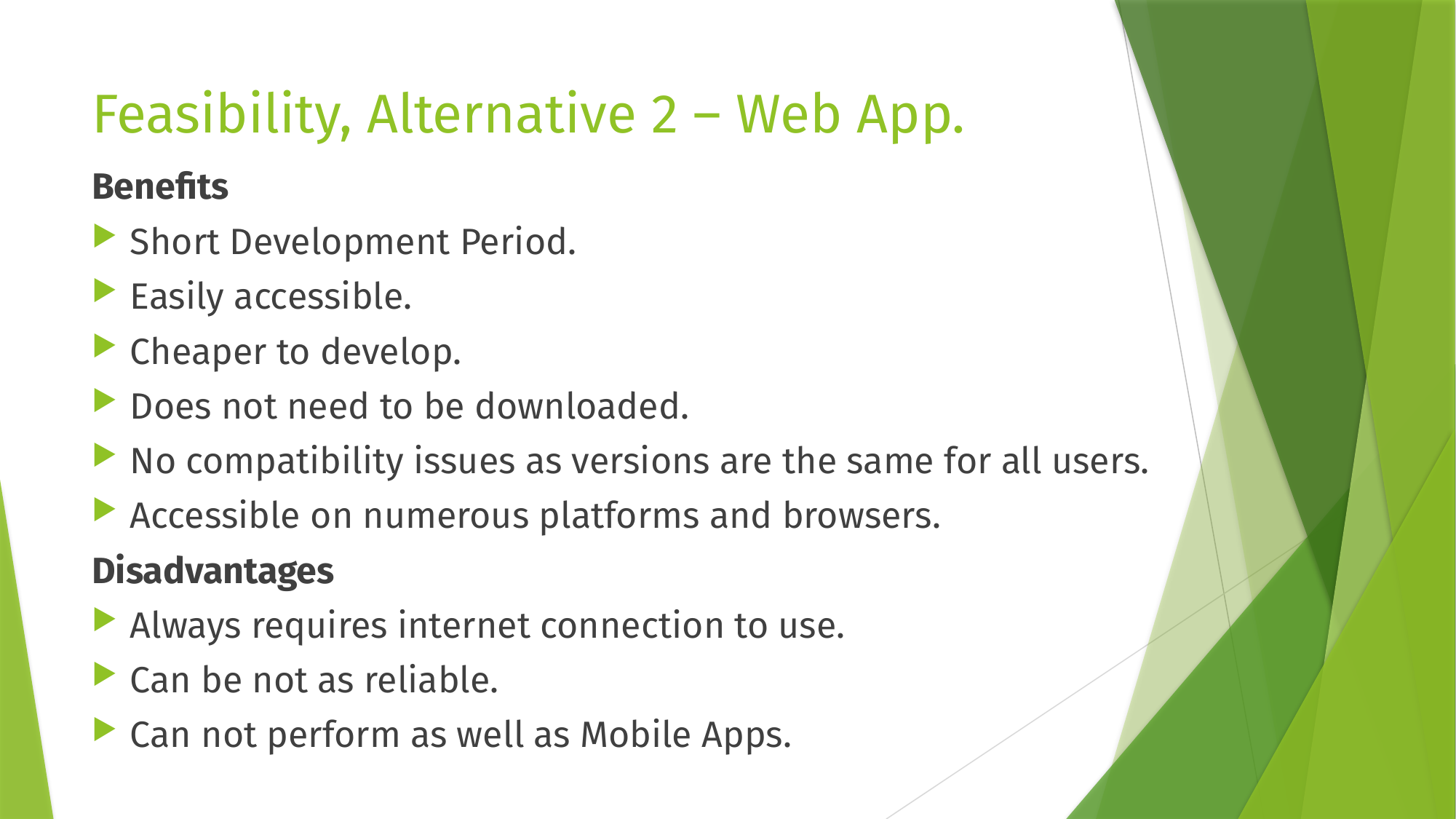

# Feasibility, Alternative 2 – Web App.
Benefits
Short Development Period.
Easily accessible.
Cheaper to develop.
Does not need to be downloaded.
No compatibility issues as versions are the same for all users.
Accessible on numerous platforms and browsers.
Disadvantages
Always requires internet connection to use.
Can be not as reliable.
Can not perform as well as Mobile Apps.